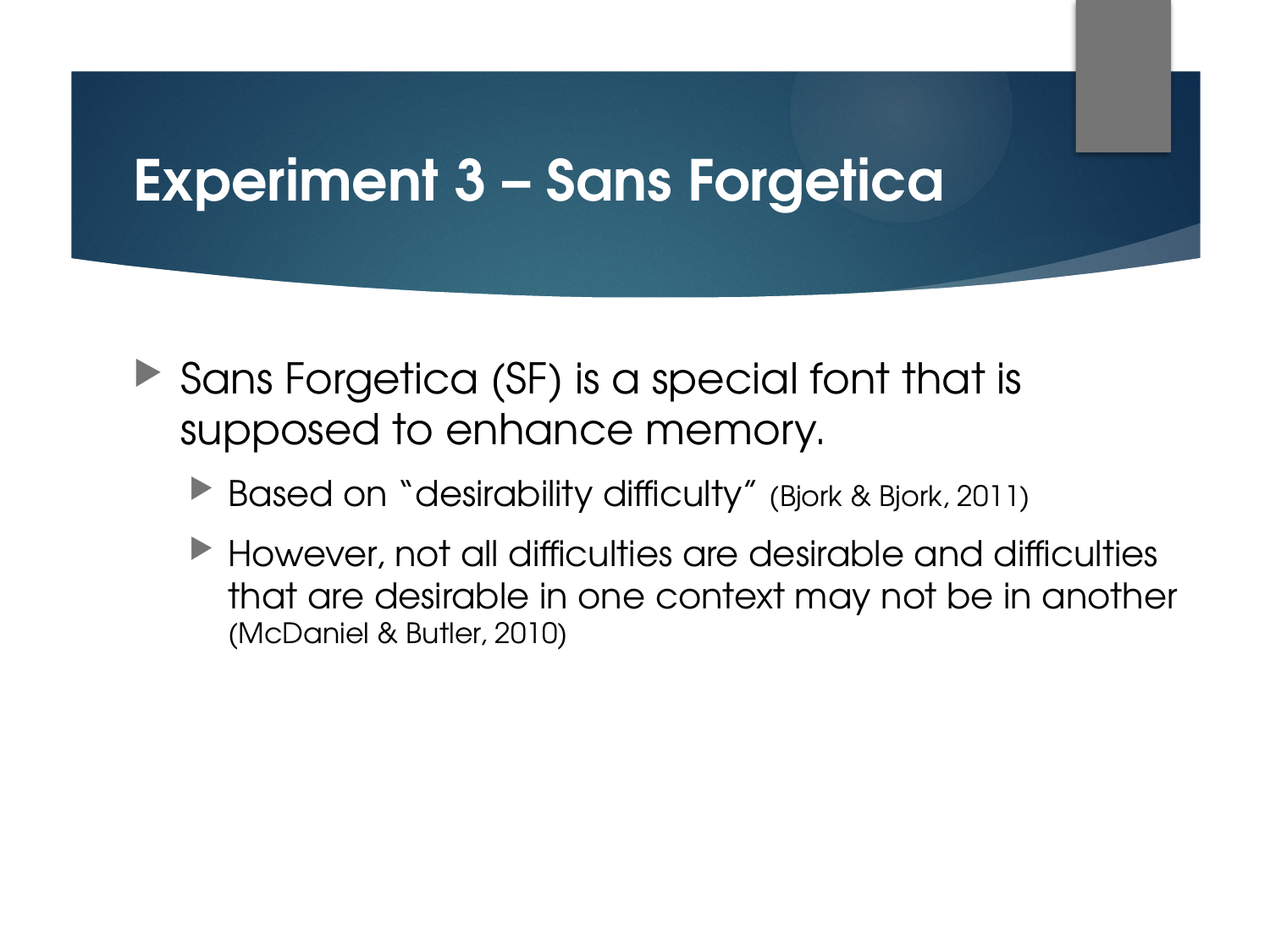

# Experiment 3 – Sans Forgetica
Sans Forgetica (SF) is a special font that is supposed to enhance memory.
Based on “desirability difficulty” (Bjork & Bjork, 2011)
However, not all difficulties are desirable and difficulties that are desirable in one context may not be in another (McDaniel & Butler, 2010)